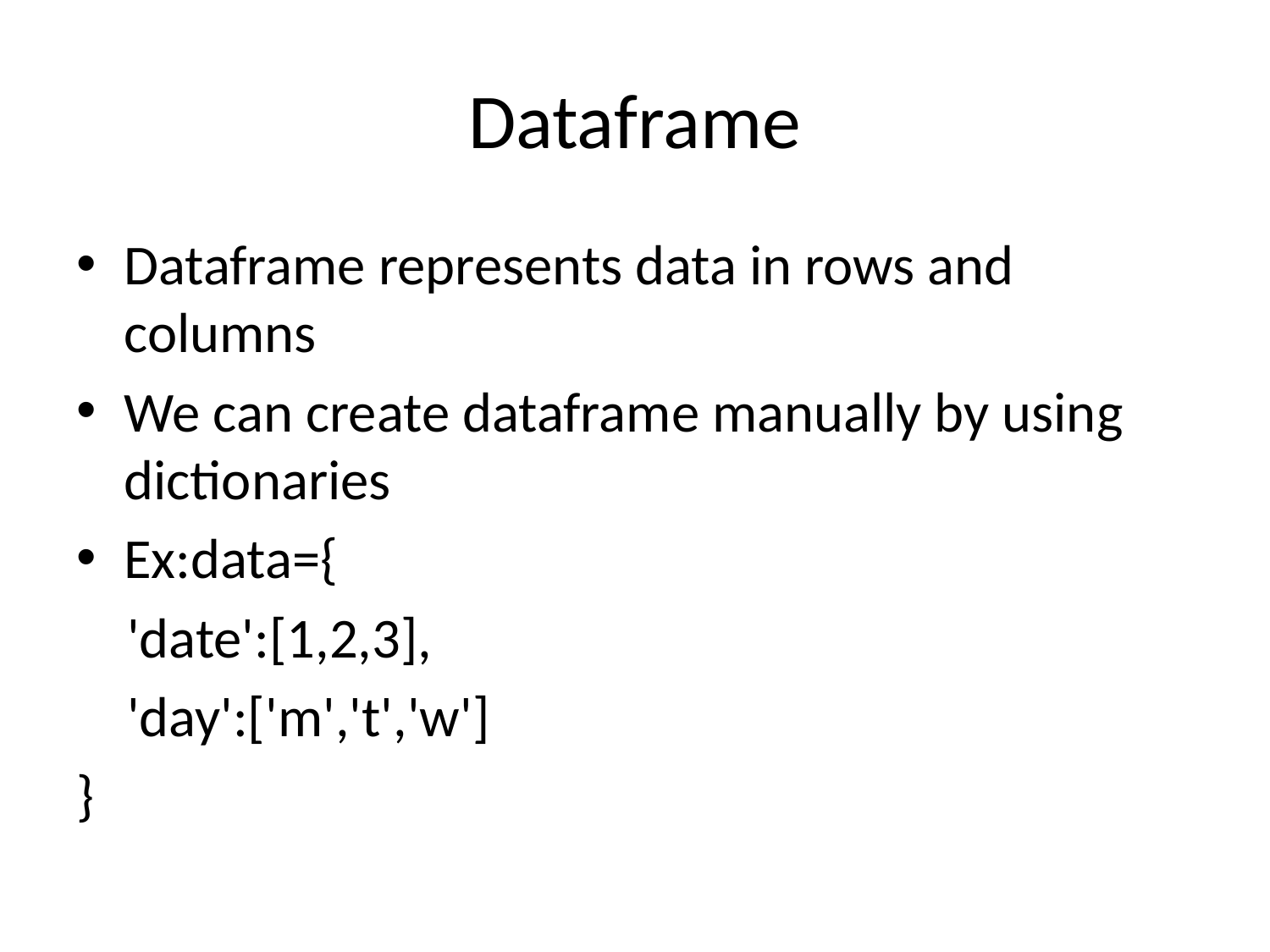

# Dataframe
Dataframe represents data in rows and columns
We can create dataframe manually by using dictionaries
Ex:data={
    'date':[1,2,3],
    'day':['m','t','w']
}